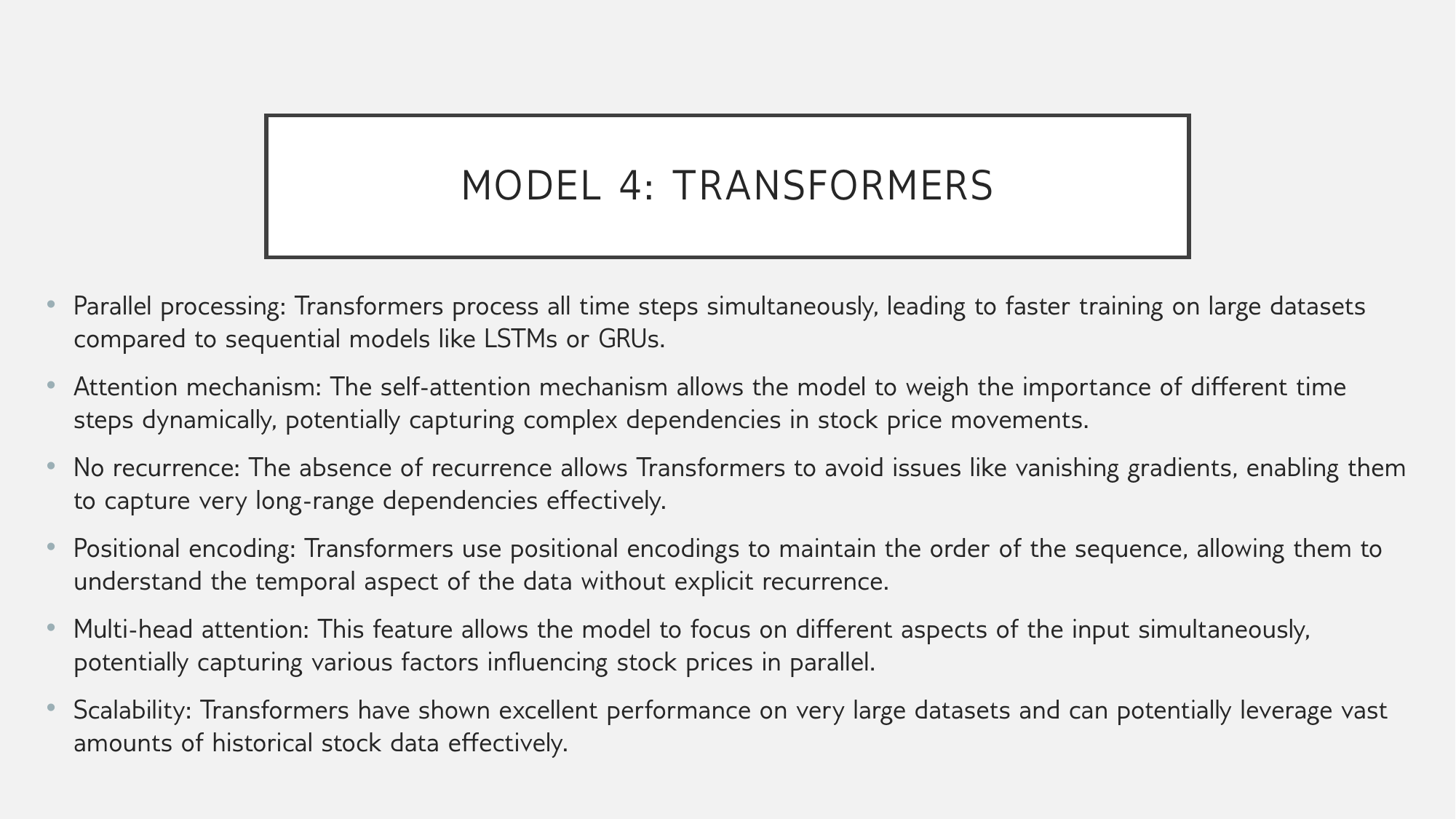

# Model 4: Transformers
Parallel processing: Transformers process all time steps simultaneously, leading to faster training on large datasets compared to sequential models like LSTMs or GRUs.
Attention mechanism: The self-attention mechanism allows the model to weigh the importance of different time steps dynamically, potentially capturing complex dependencies in stock price movements.
No recurrence: The absence of recurrence allows Transformers to avoid issues like vanishing gradients, enabling them to capture very long-range dependencies effectively.
Positional encoding: Transformers use positional encodings to maintain the order of the sequence, allowing them to understand the temporal aspect of the data without explicit recurrence.
Multi-head attention: This feature allows the model to focus on different aspects of the input simultaneously, potentially capturing various factors influencing stock prices in parallel.
Scalability: Transformers have shown excellent performance on very large datasets and can potentially leverage vast amounts of historical stock data effectively.